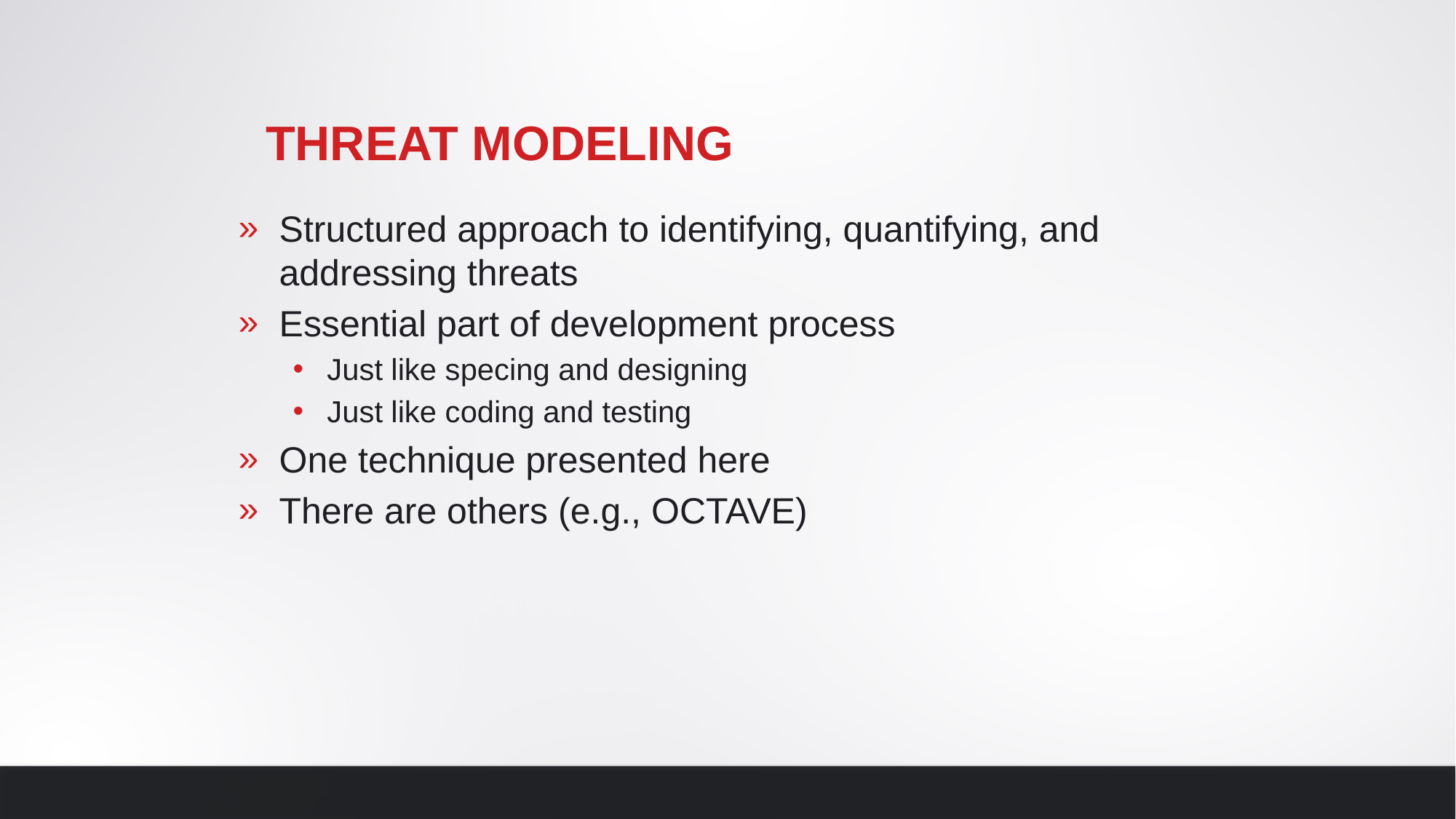

# Threat Modeling
Structured approach to identifying, quantifying, and addressing threats
Essential part of development process
Just like specing and designing
Just like coding and testing
One technique presented here
There are others (e.g., OCTAVE)